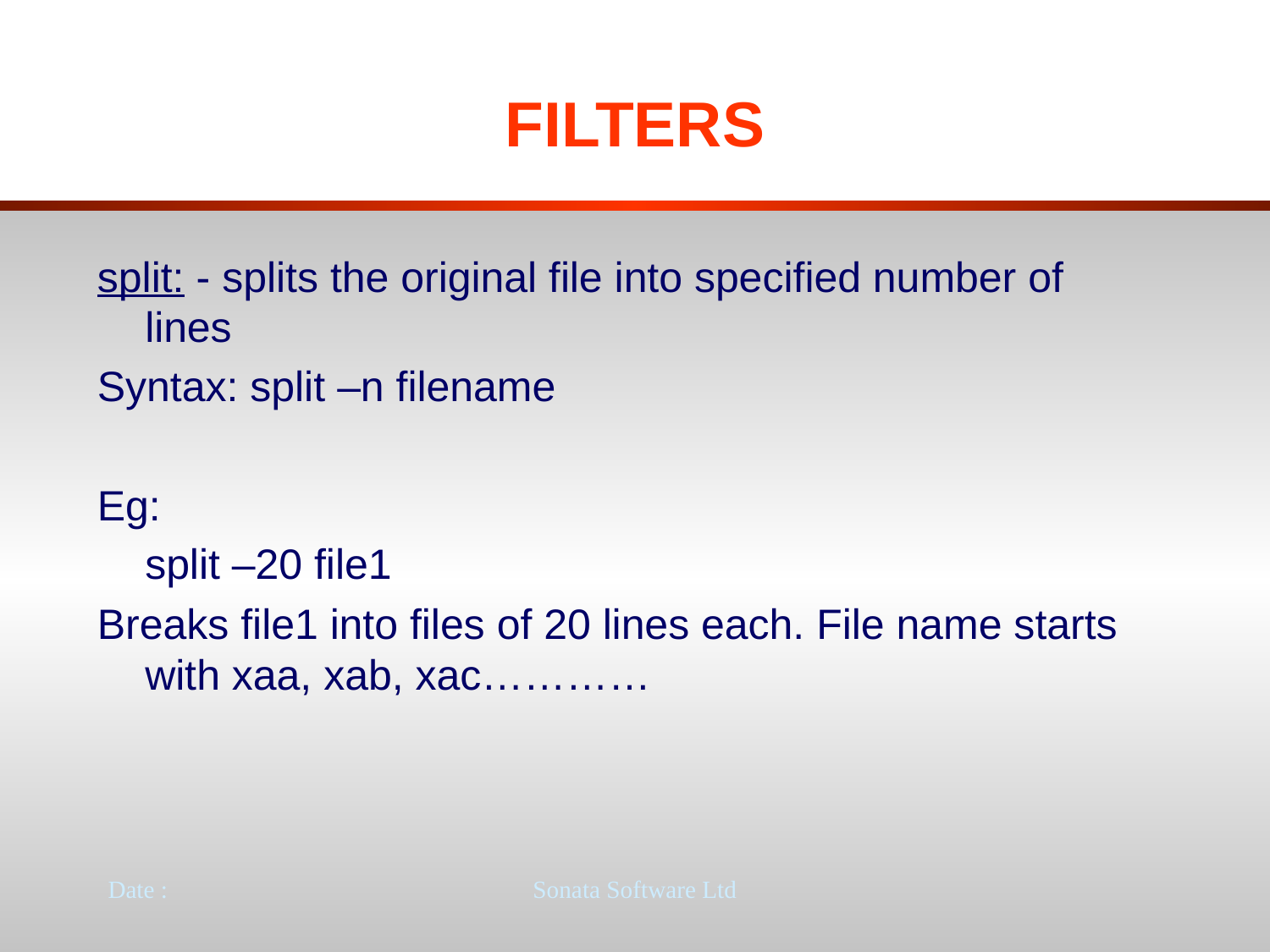

# FILTERS
split: - splits the original file into specified number of lines
Syntax: split –n filename

Eg:
	split –20 file1
Breaks file1 into files of 20 lines each. File name starts with xaa, xab, xac…………

Date :
Sonata Software Ltd